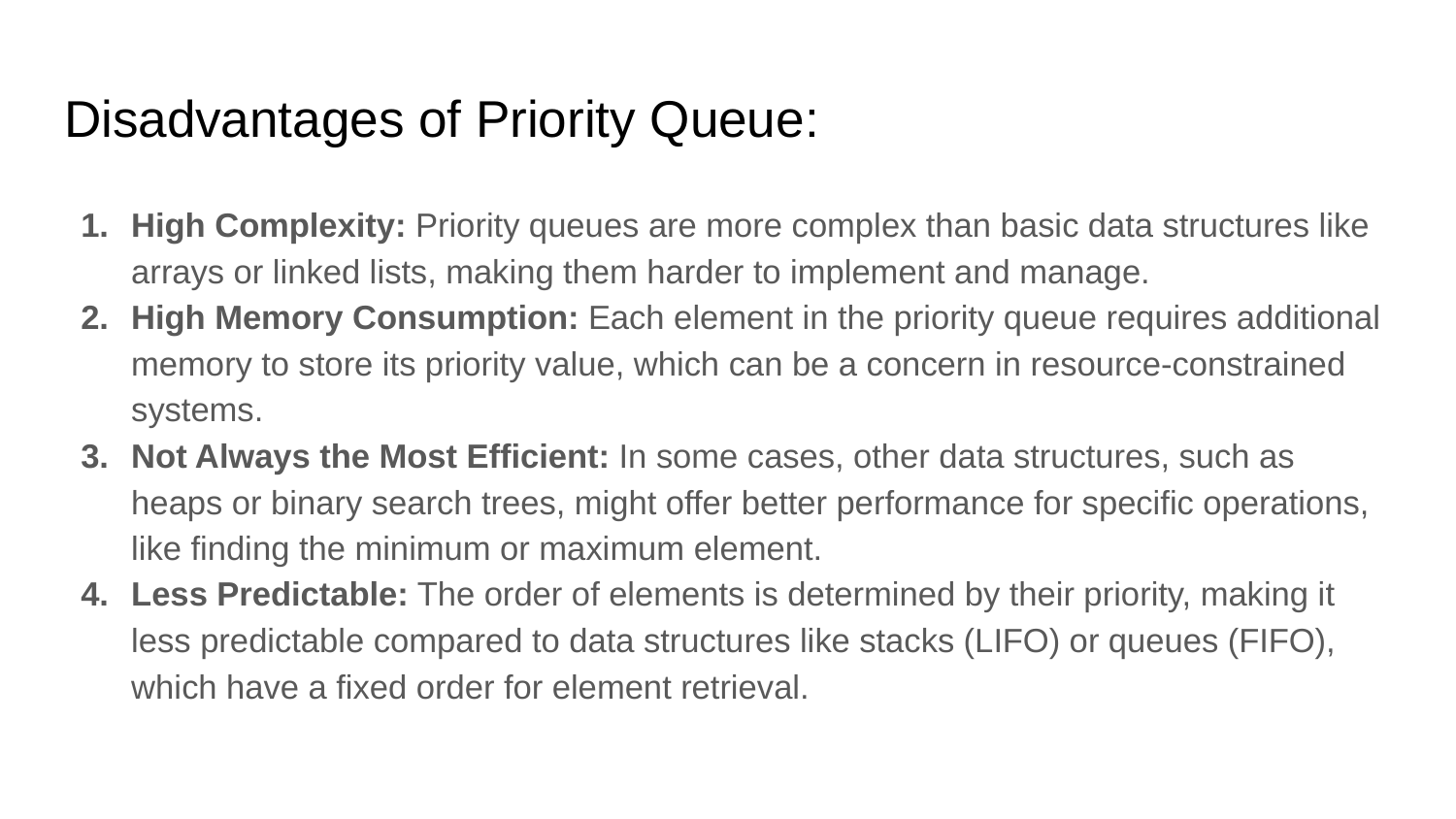

# Disadvantages of Priority Queue:
High Complexity: Priority queues are more complex than basic data structures like arrays or linked lists, making them harder to implement and manage.
High Memory Consumption: Each element in the priority queue requires additional memory to store its priority value, which can be a concern in resource-constrained systems.
Not Always the Most Efficient: In some cases, other data structures, such as heaps or binary search trees, might offer better performance for specific operations, like finding the minimum or maximum element.
Less Predictable: The order of elements is determined by their priority, making it less predictable compared to data structures like stacks (LIFO) or queues (FIFO), which have a fixed order for element retrieval.